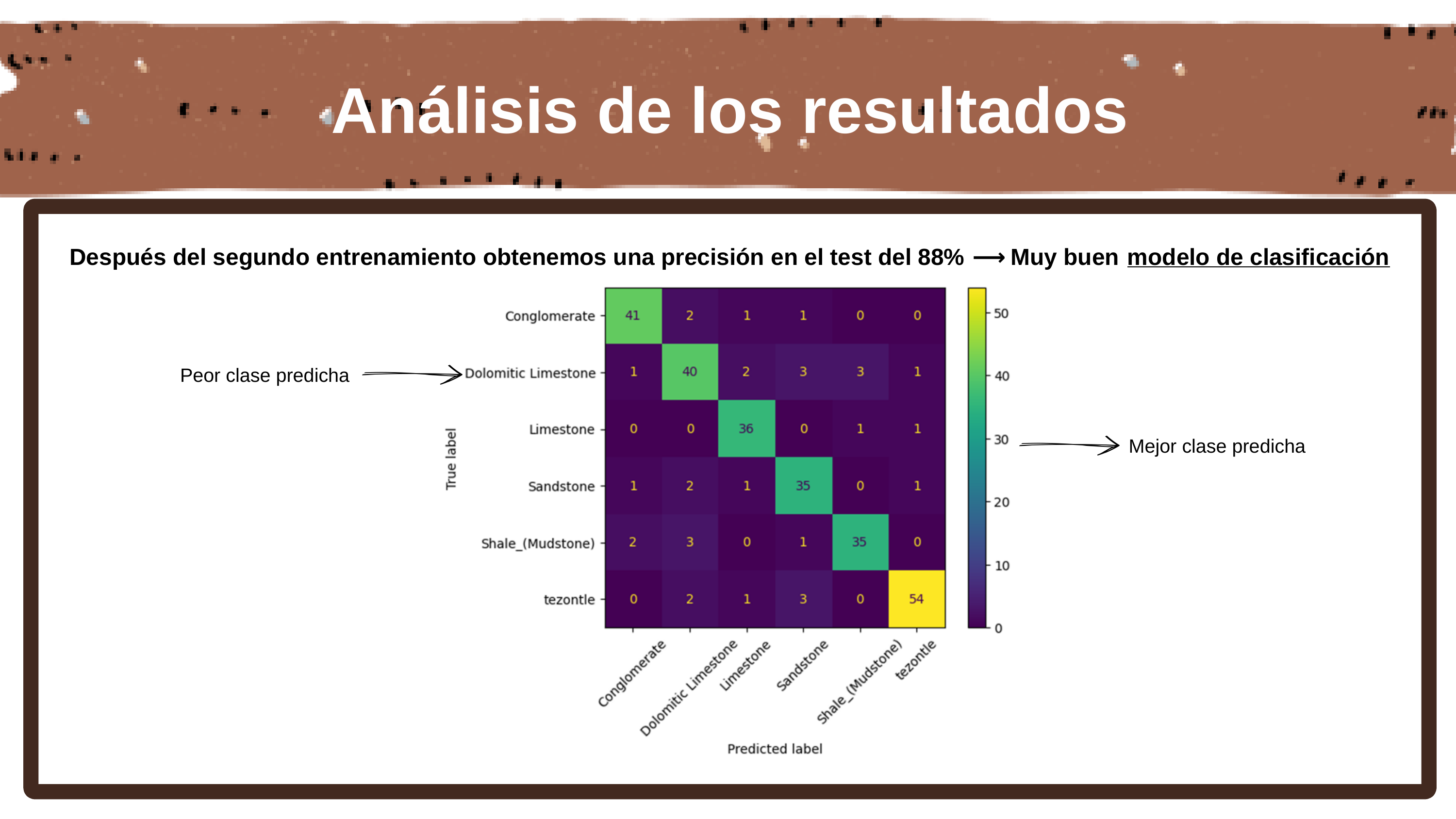

Análisis de los resultados

Después del segundo entrenamiento obtenemos una precisión en el test del 88% ⟶ Muy buen modelo de clasificación

Peor clase predicha

Mejor clase predicha